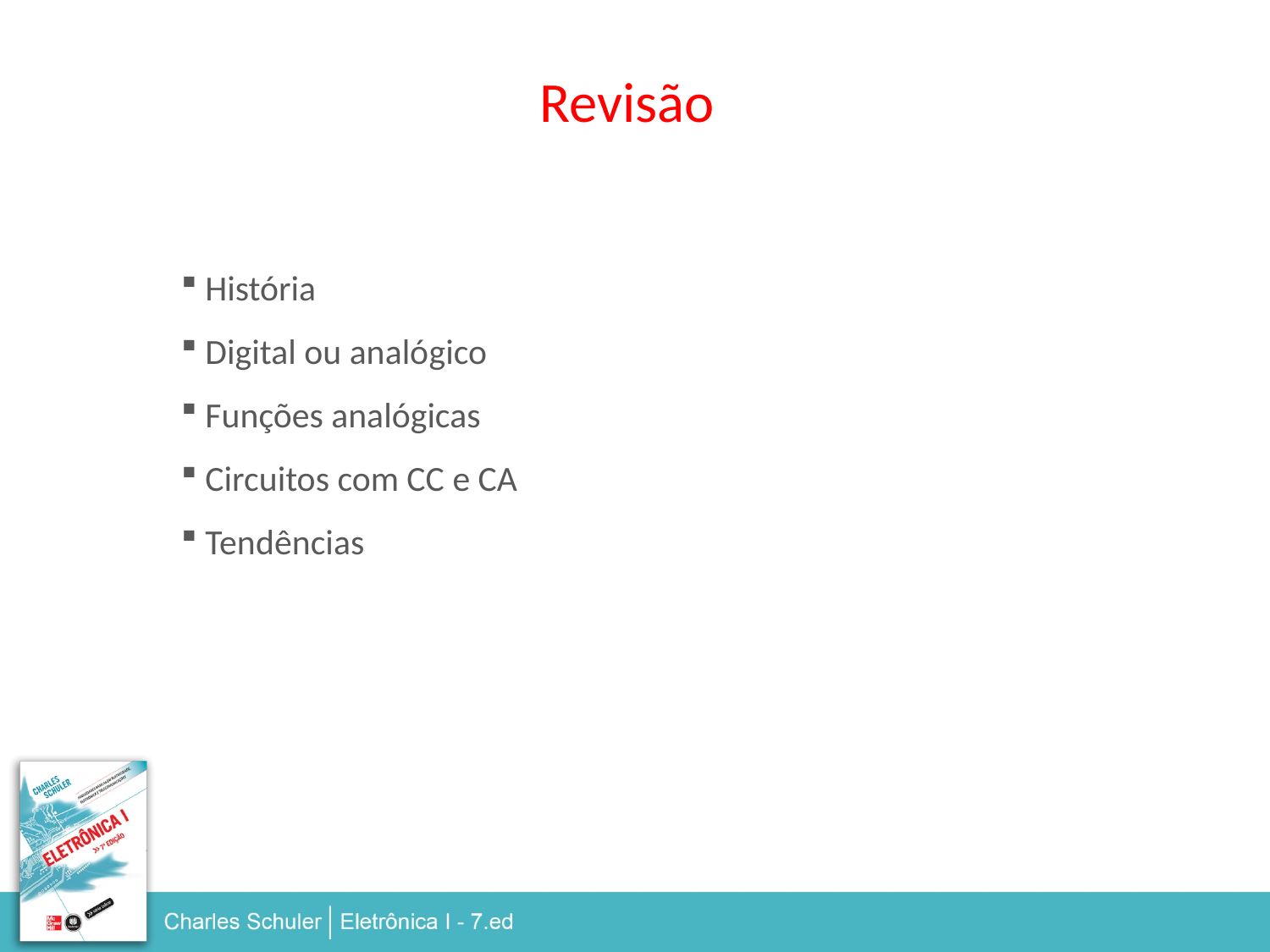

Revisão
 História
 Digital ou analógico
 Funções analógicas
 Circuitos com CC e CA
 Tendências